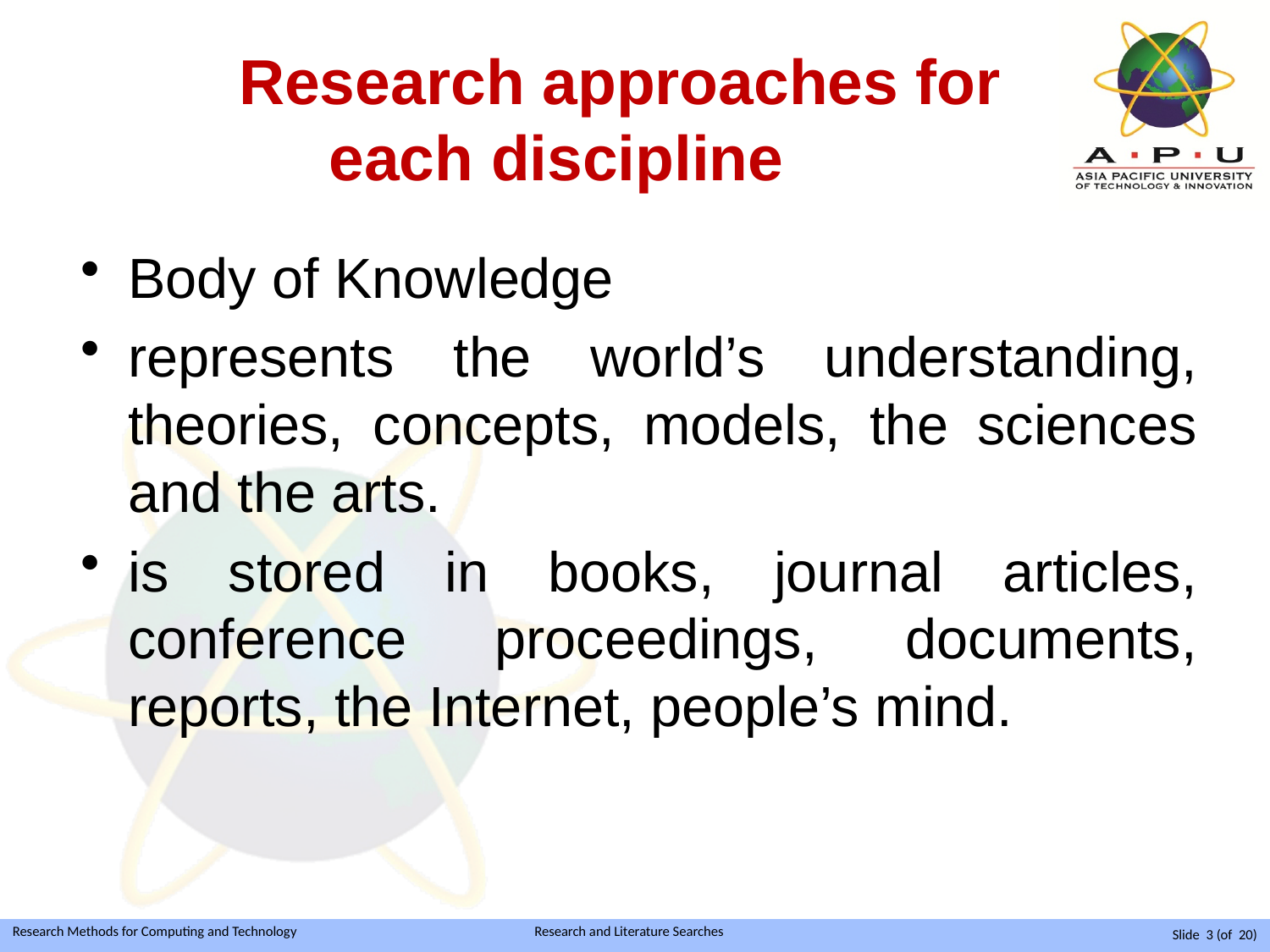

# Research approaches for each discipline
Body of Knowledge
represents the world’s understanding, theories, concepts, models, the sciences and the arts.
is stored in books, journal articles, conference proceedings, documents, reports, the Internet, people’s mind.
Slide  3 (of  20)